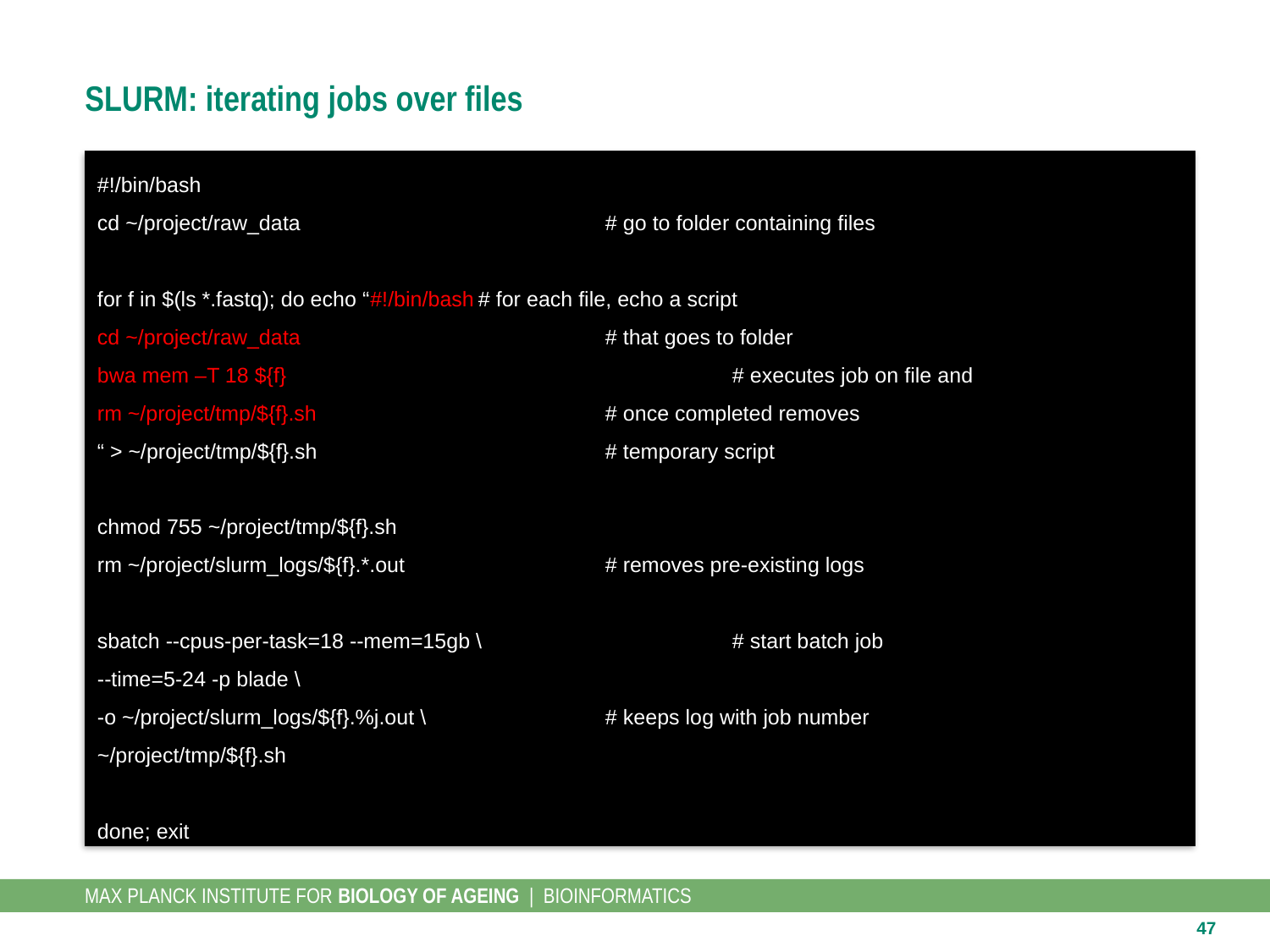

# SLURM: iterating jobs over files

#!/bin/bash
cd ~/project/raw_data			# go to folder containing files

for f in $(ls *.fastq); do echo “#!/bin/bash	# for each file, echo a script
cd ~/project/raw_data			# that goes to folder
bwa mem –T 18 ${f}				# executes job on file and
rm ~/project/tmp/${f}.sh			# once completed removes
“ > ~/project/tmp/${f}.sh			# temporary script

chmod 755 ~/project/tmp/${f}.sh
rm ~/project/slurm_logs/${f}.*.out		# removes pre-existing logs

sbatch --cpus-per-task=18 --mem=15gb \		# start batch job
--time=5-24 -p blade \
-o ~/project/slurm_logs/${f}.%j.out \		# keeps log with job number
~/project/tmp/${f}.sh

done; exit
47